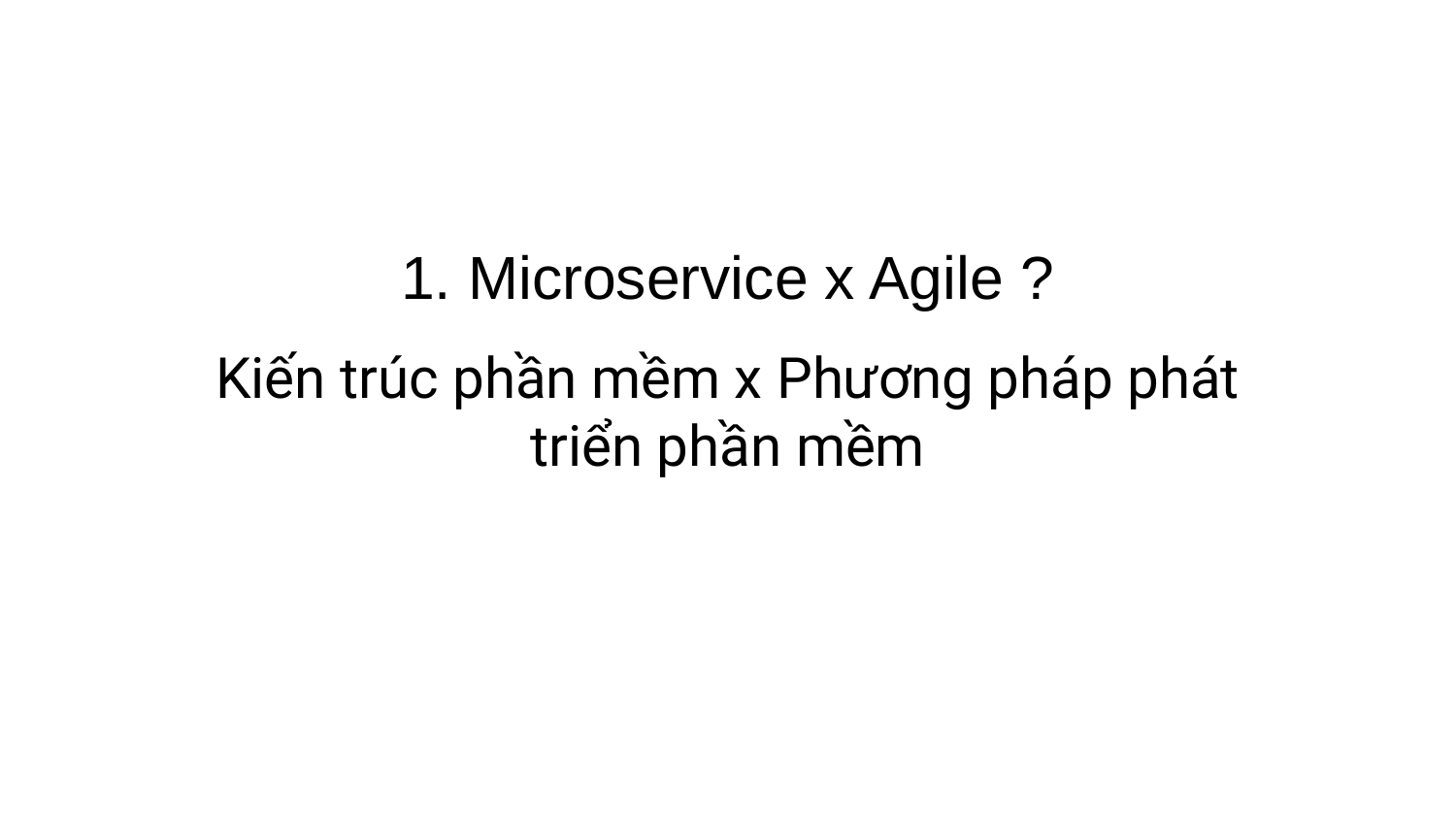

# 1. Microservice x Agile ?
Kiến trúc phần mềm x Phương pháp phát triển phần mềm